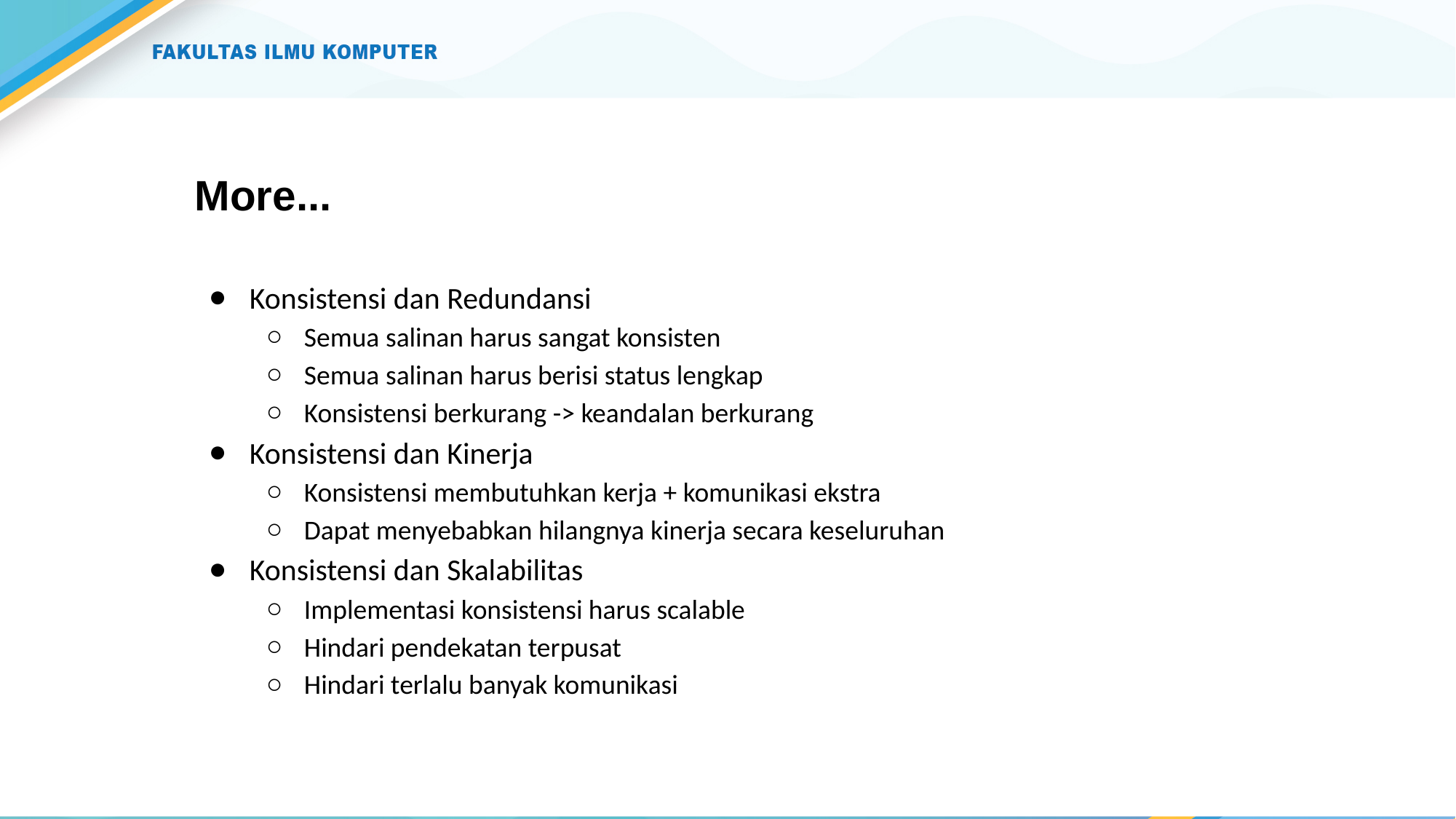

# More...
Konsistensi dan Redundansi
Semua salinan harus sangat konsisten
Semua salinan harus berisi status lengkap
Konsistensi berkurang -> keandalan berkurang
Konsistensi dan Kinerja
Konsistensi membutuhkan kerja + komunikasi ekstra
Dapat menyebabkan hilangnya kinerja secara keseluruhan
Konsistensi dan Skalabilitas
Implementasi konsistensi harus scalable
Hindari pendekatan terpusat
Hindari terlalu banyak komunikasi